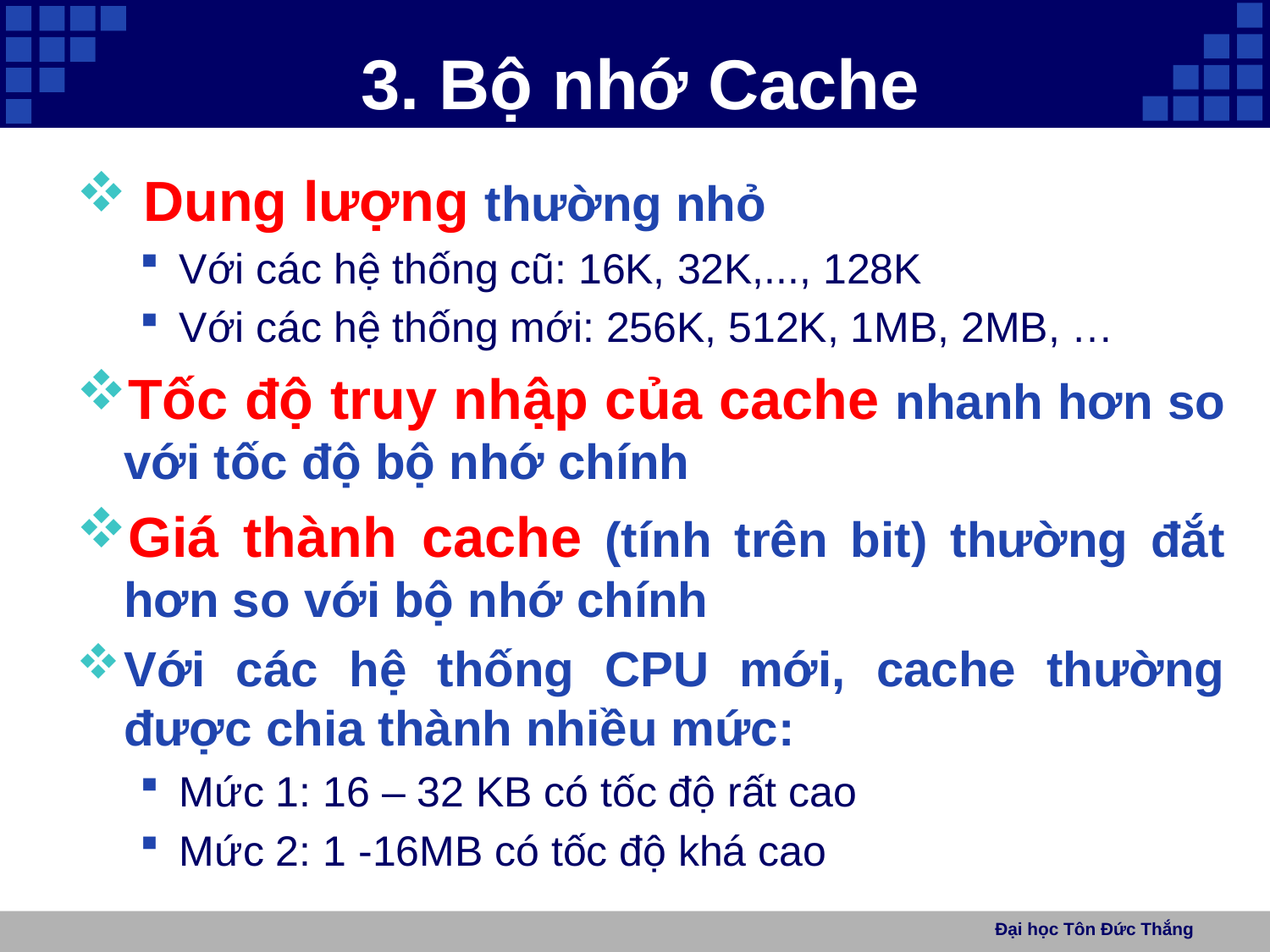

# 3. Bộ nhớ Cache
 Dung lượng thường nhỏ
Với các hệ thống cũ: 16K, 32K,..., 128K
Với các hệ thống mới: 256K, 512K, 1MB, 2MB, …
Tốc độ truy nhập của cache nhanh hơn so với tốc độ bộ nhớ chính
Giá thành cache (tính trên bit) thường đắt hơn so với bộ nhớ chính
Với các hệ thống CPU mới, cache thường được chia thành nhiều mức:
Mức 1: 16 – 32 KB có tốc độ rất cao
Mức 2: 1 -16MB có tốc độ khá cao

Đại học Tôn Đức Thắng